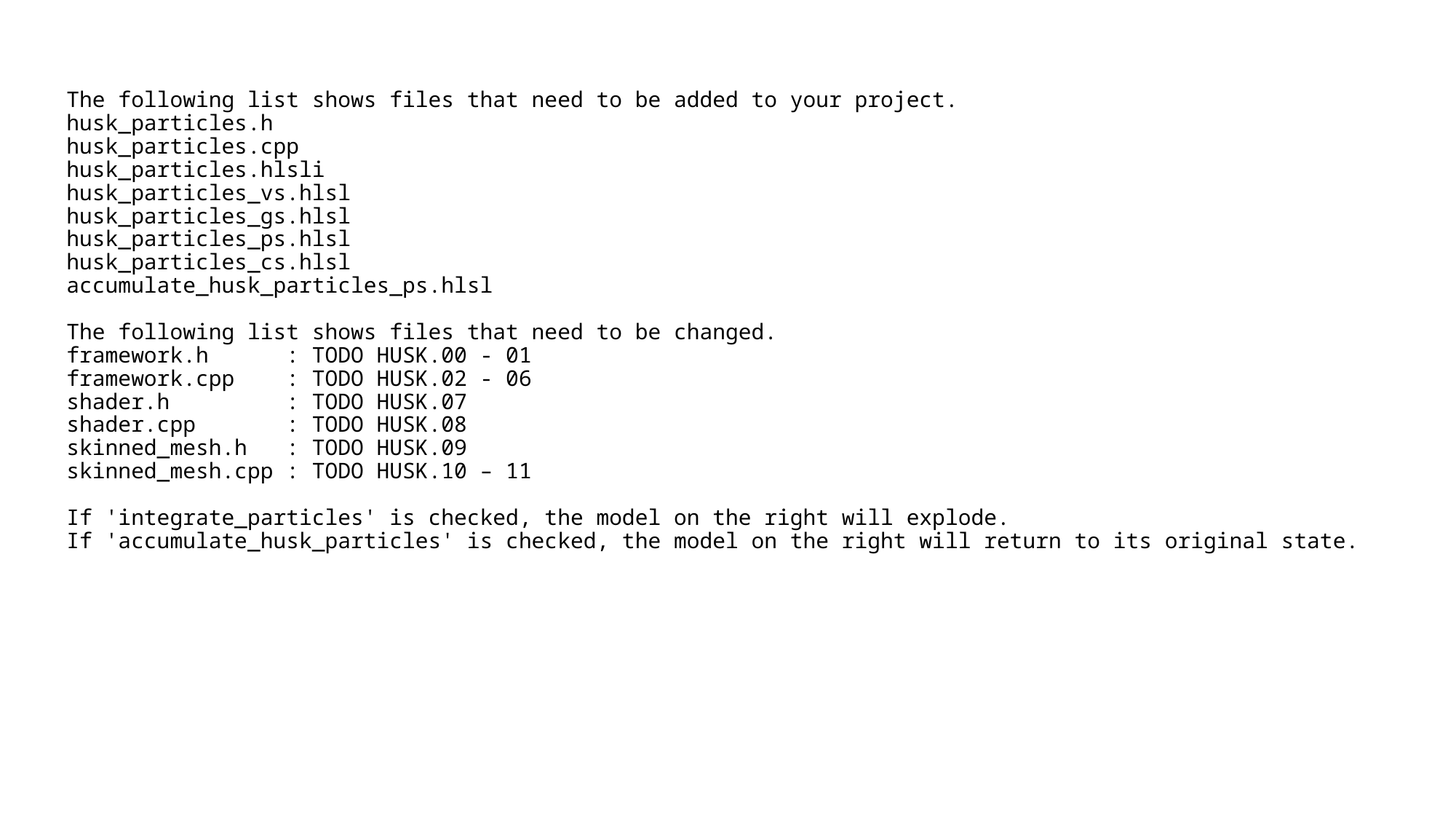

# The following list shows files that need to be added to your project. husk_particles.h husk_particles.cpp husk_particles.hlsli husk_particles_vs.hlsl husk_particles_gs.hlsl husk_particles_ps.hlsl husk_particles_cs.hlsl accumulate_husk_particles_ps.hlsl The following list shows files that need to be changed. framework.h      : TODO HUSK.00 - 01 framework.cpp    : TODO HUSK.02 - 06 shader.h         : TODO HUSK.07 shader.cpp       : TODO HUSK.08 skinned_mesh.h   : TODO HUSK.09 skinned_mesh.cpp : TODO HUSK.10 – 11 If 'integrate_particles' is checked, the model on the right will explode. If 'accumulate_husk_particles' is checked, the model on the right will return to its original state.